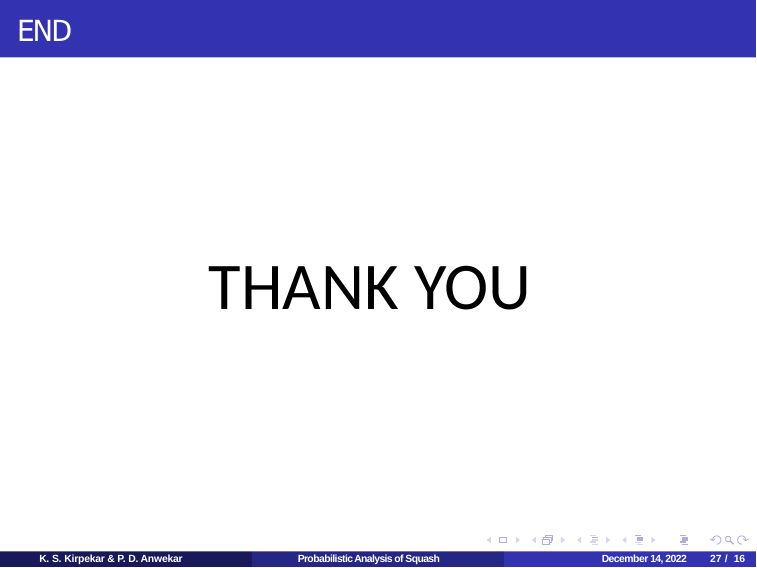

# END
THANK YOU

K. S. Kirpekar & P. D. Anwekar
Probabilistic Analysis of Squash
December 14, 2022
27 / 16